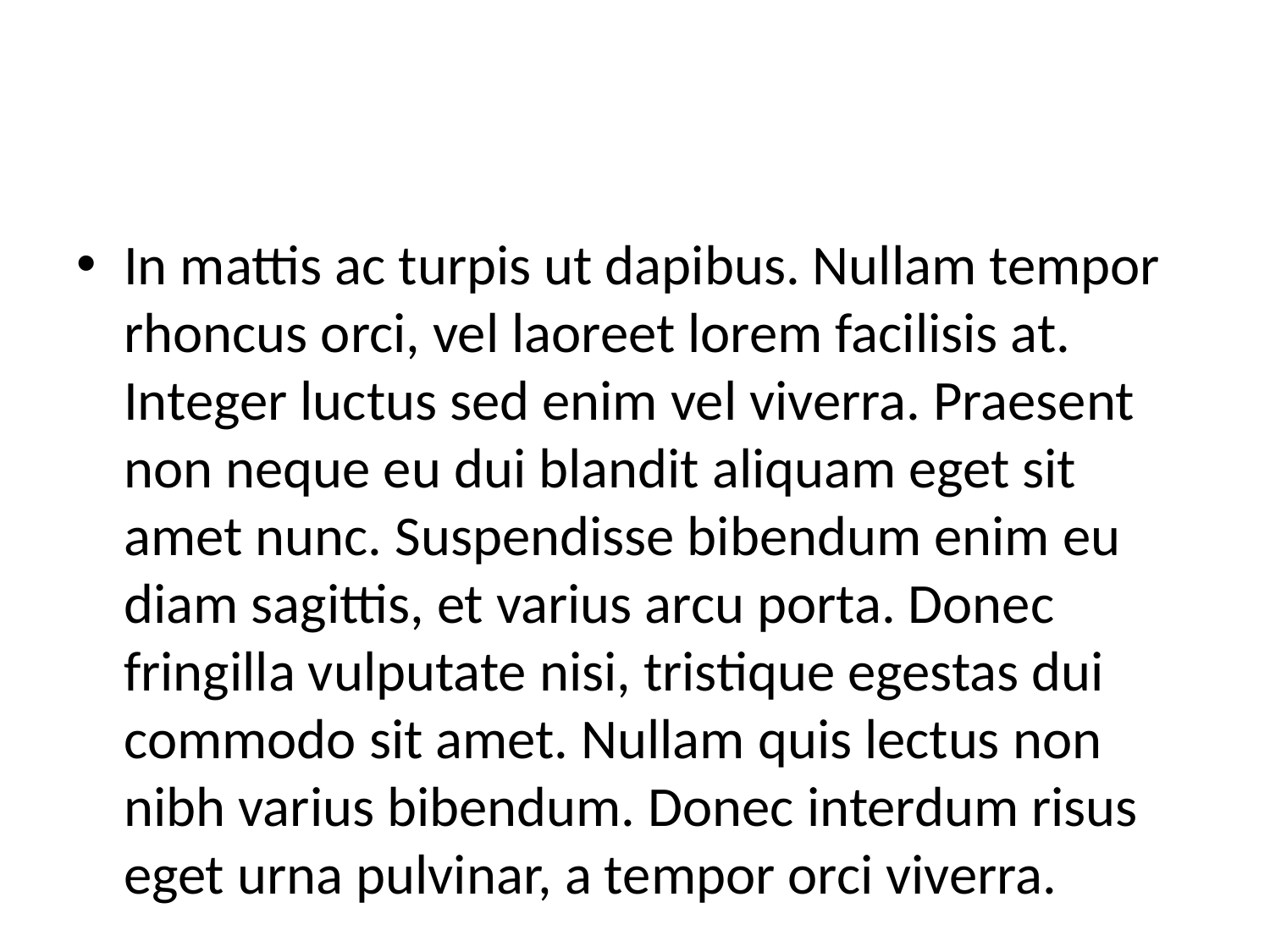

#
In mattis ac turpis ut dapibus. Nullam tempor rhoncus orci, vel laoreet lorem facilisis at. Integer luctus sed enim vel viverra. Praesent non neque eu dui blandit aliquam eget sit amet nunc. Suspendisse bibendum enim eu diam sagittis, et varius arcu porta. Donec fringilla vulputate nisi, tristique egestas dui commodo sit amet. Nullam quis lectus non nibh varius bibendum. Donec interdum risus eget urna pulvinar, a tempor orci viverra.